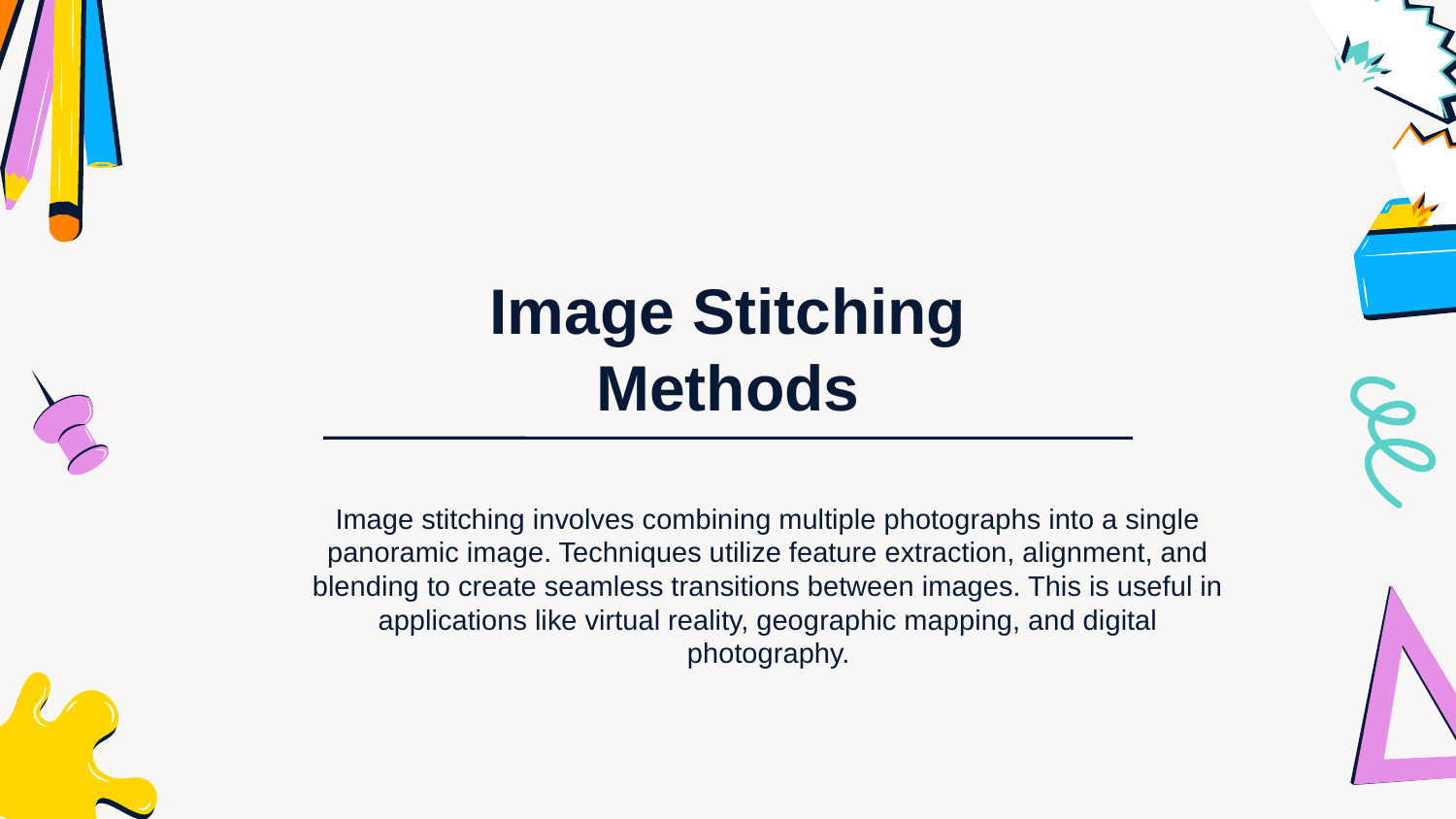

# Image Stitching Methods
Image stitching involves combining multiple photographs into a single panoramic image. Techniques utilize feature extraction, alignment, and blending to create seamless transitions between images. This is useful in applications like virtual reality, geographic mapping, and digital photography.